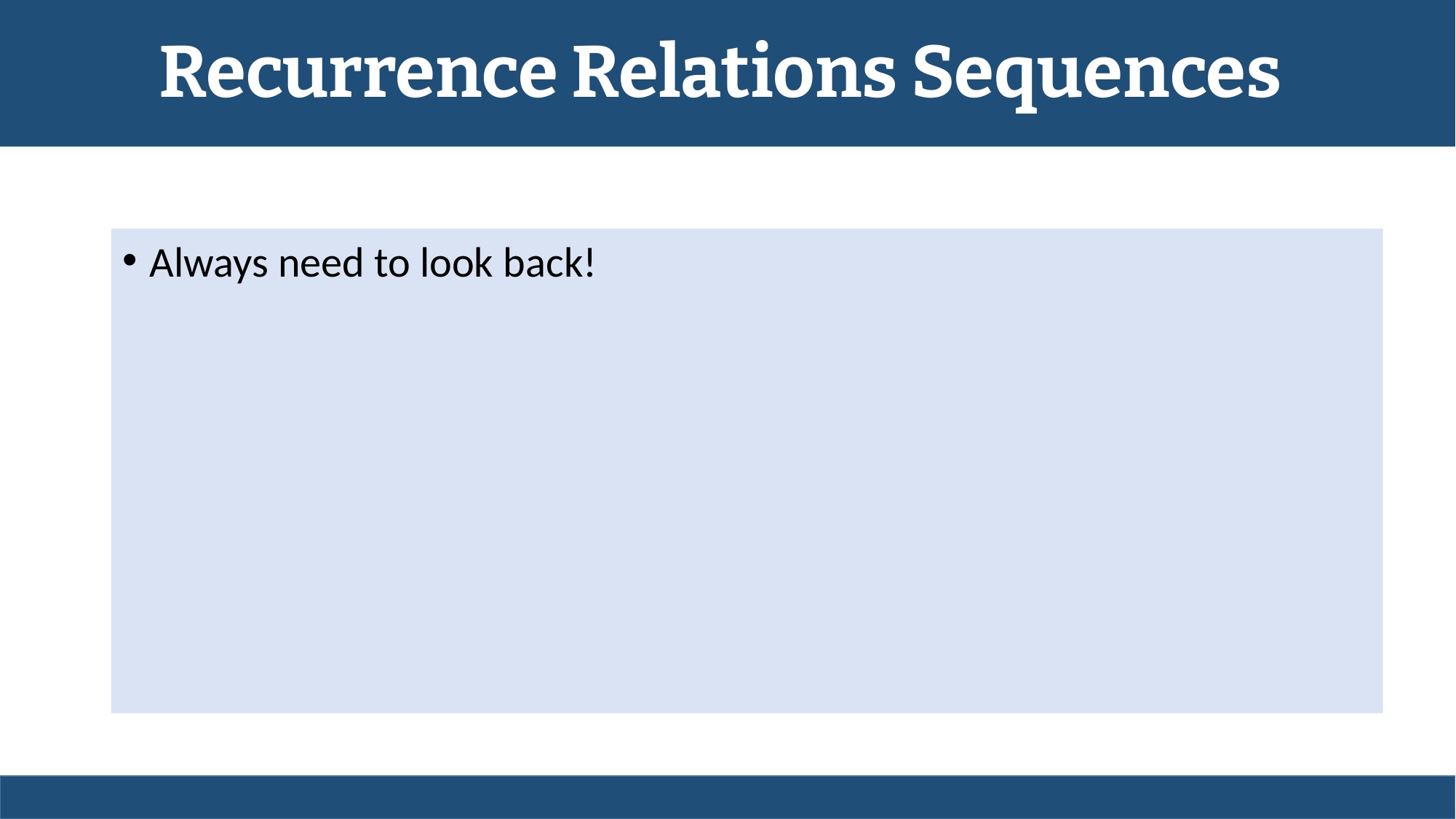

# Recurrence Relations Sequences
Always need to look back!